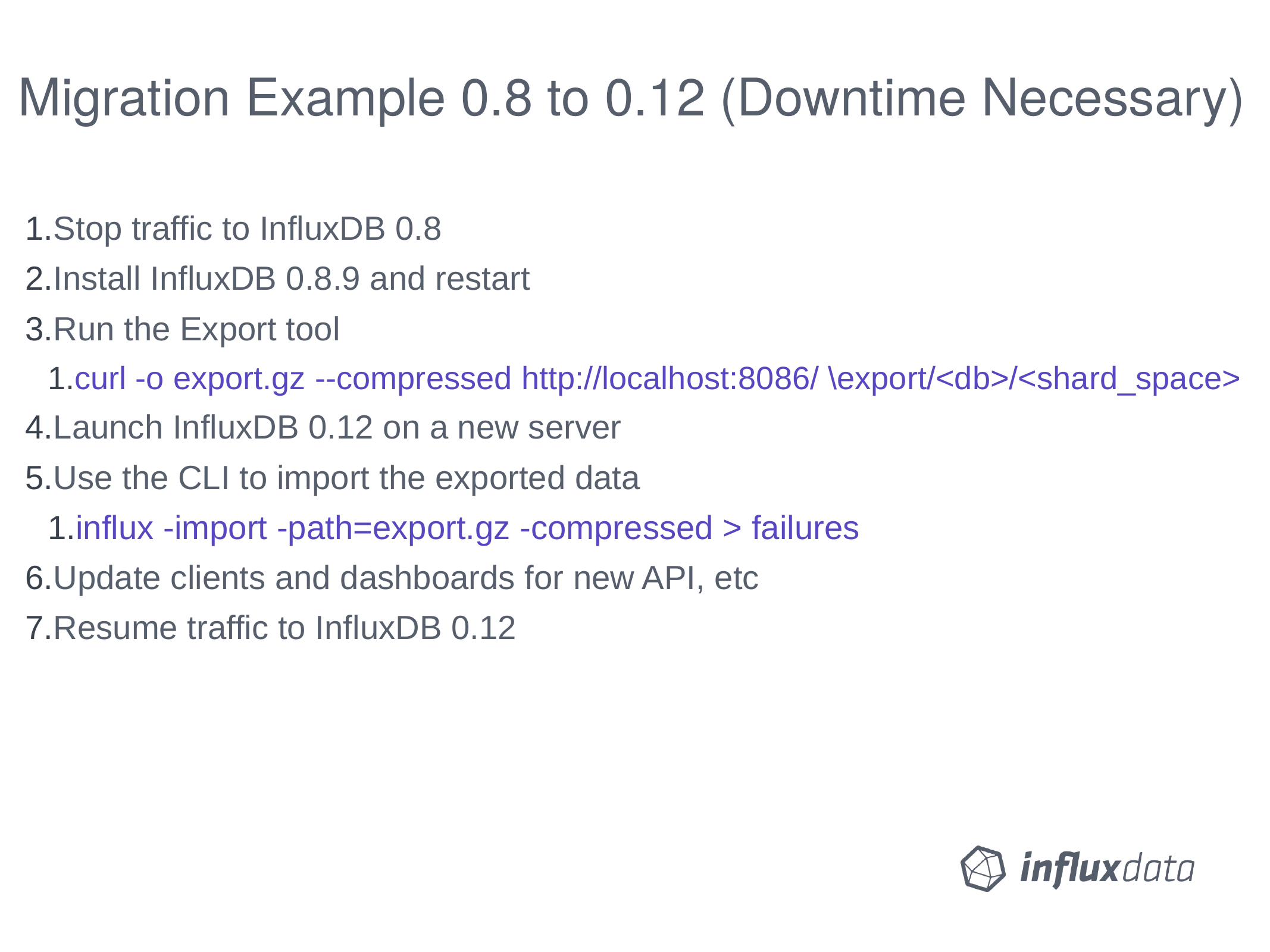

# Migration Example 0.8 to 0.12 (Downtime Necessary)
Stop traffic to InfluxDB 0.8
Install InfluxDB 0.8.9 and restart
Run the Export tool
curl -o export.gz --compressed http://localhost:8086/ \export/<db>/<shard_space>
Launch InfluxDB 0.12 on a new server
Use the CLI to import the exported data
influx -import -path=export.gz -compressed > failures
Update clients and dashboards for new API, etc
Resume traffic to InfluxDB 0.12